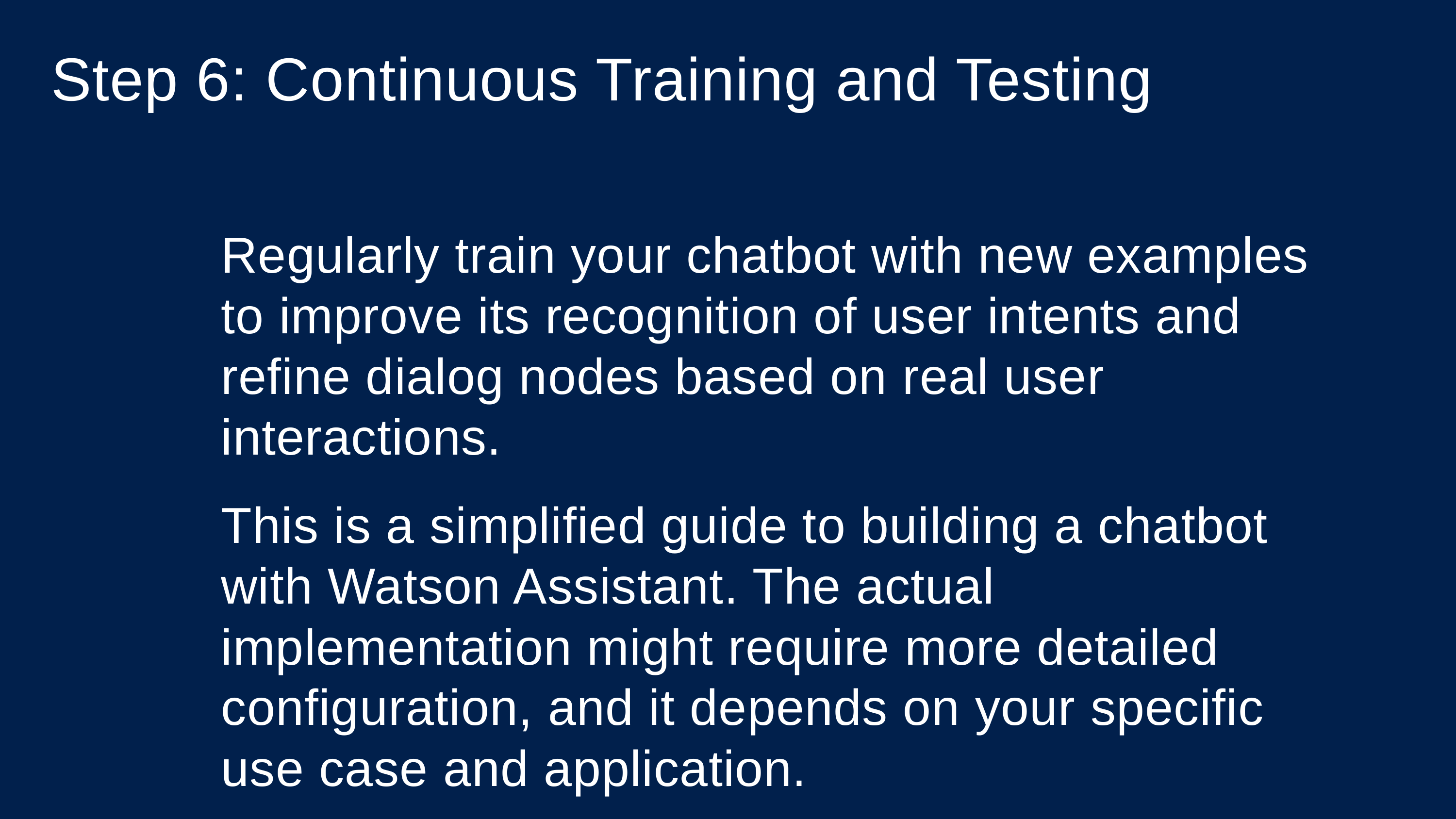

Step 6: Continuous Training and Testing
Regularly train your chatbot with new examples to improve its recognition of user intents and refine dialog nodes based on real user interactions.
This is a simplified guide to building a chatbot with Watson Assistant. The actual implementation might require more detailed configuration, and it depends on your specific use case and application.